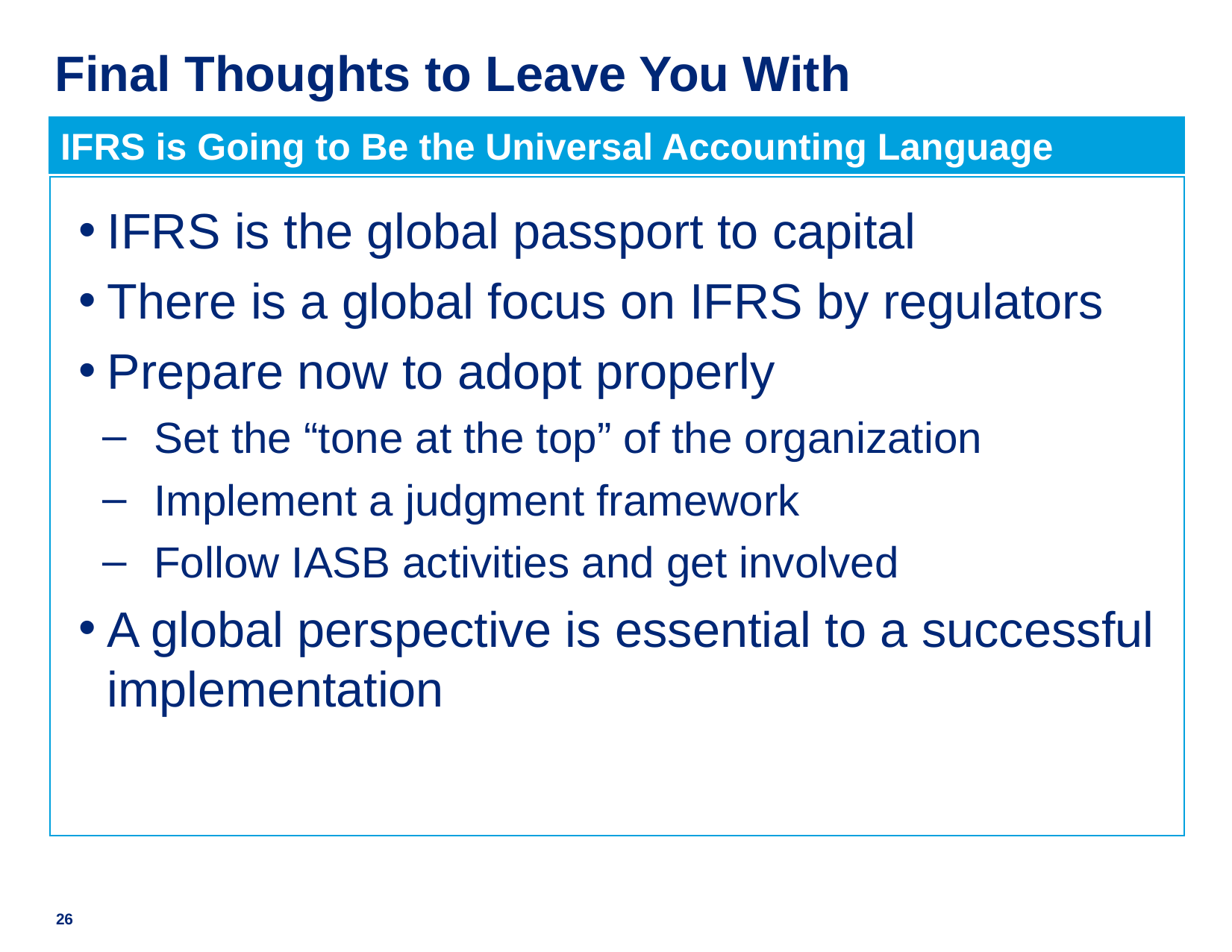

# Final Thoughts to Leave You With
IFRS is Going to Be the Universal Accounting Language

IFRS is the global passport to capital
There is a global focus on IFRS by regulators
Prepare now to adopt properly
Set the “tone at the top” of the organization
Implement a judgment framework
Follow IASB activities and get involved
A global perspective is essential to a successful implementation

26